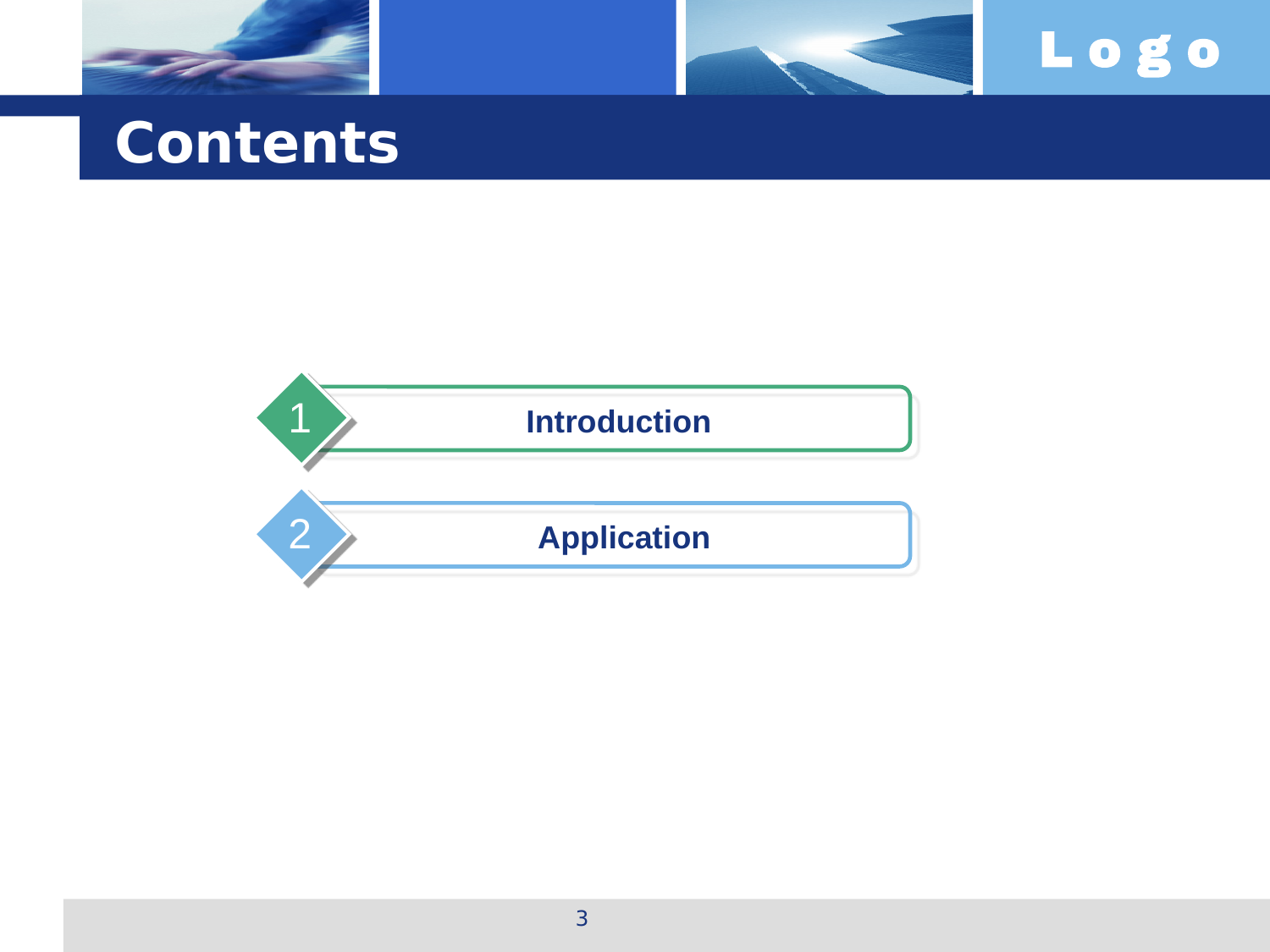

# Contents

1

Introduction

2

Application
3
3